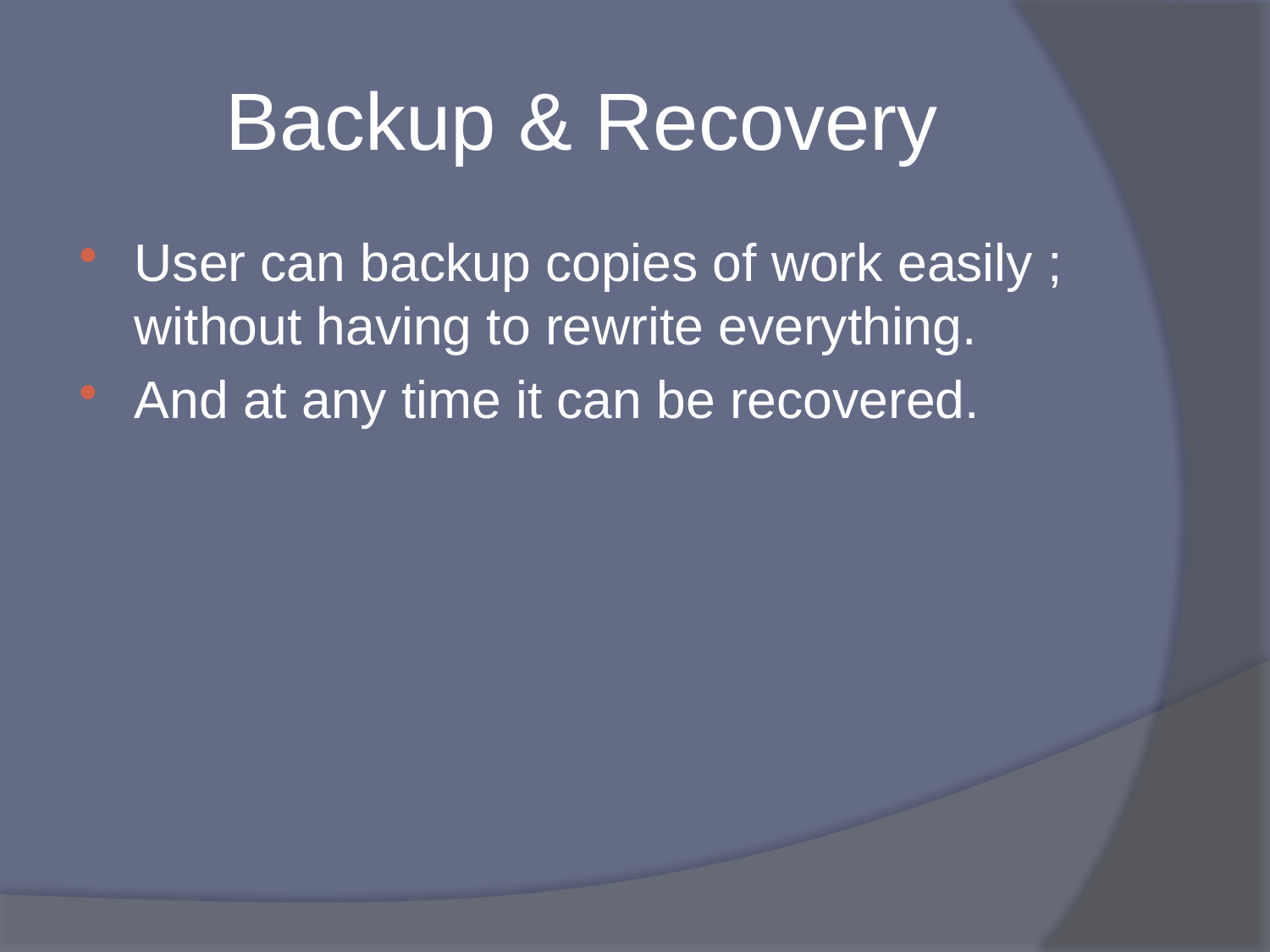

# Backup & Recovery
User can backup copies of work easily ; without having to rewrite everything.
And at any time it can be recovered.